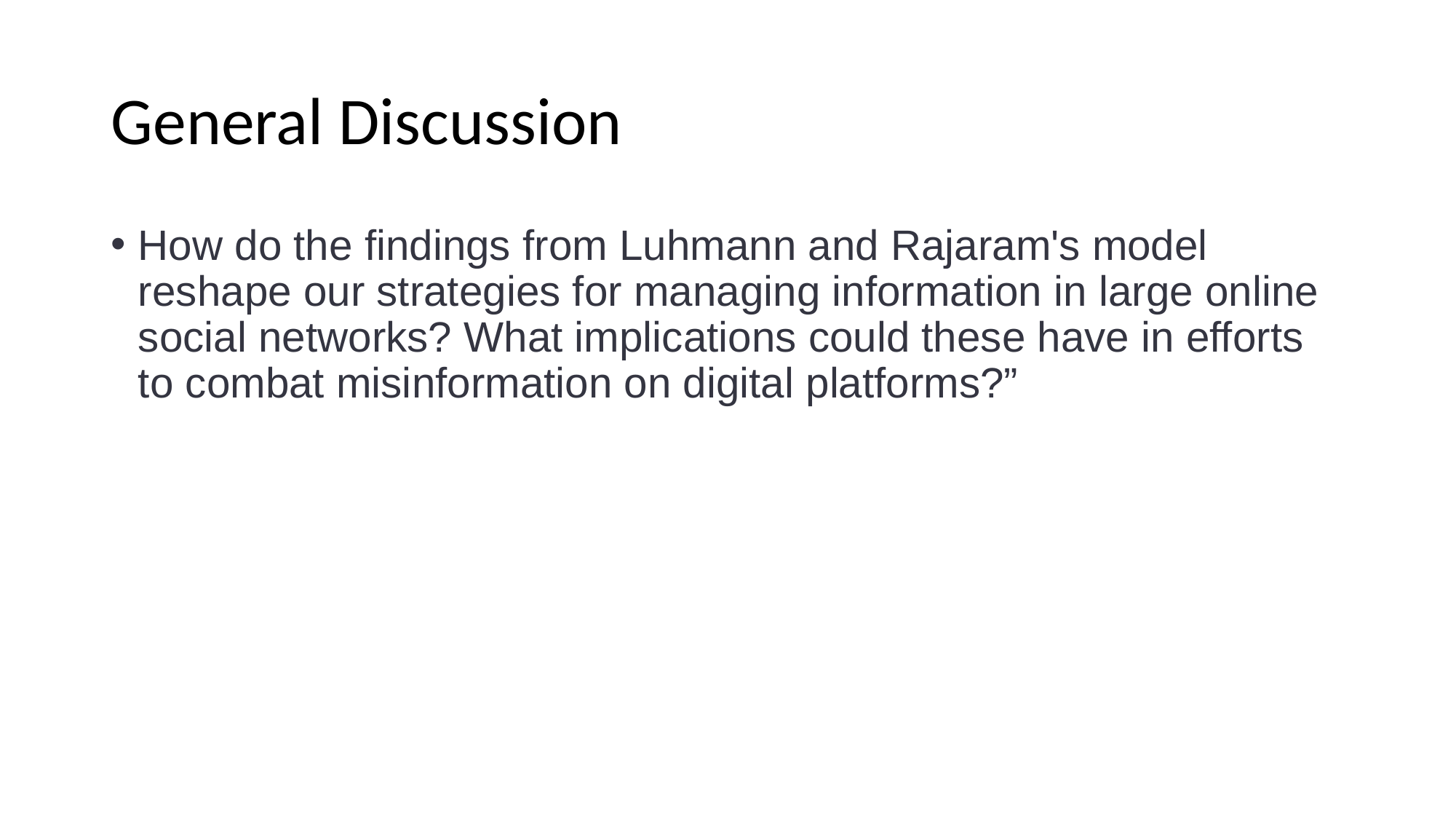

# General Discussion
How do the findings from Luhmann and Rajaram's model reshape our strategies for managing information in large online social networks? What implications could these have in efforts to combat misinformation on digital platforms?”